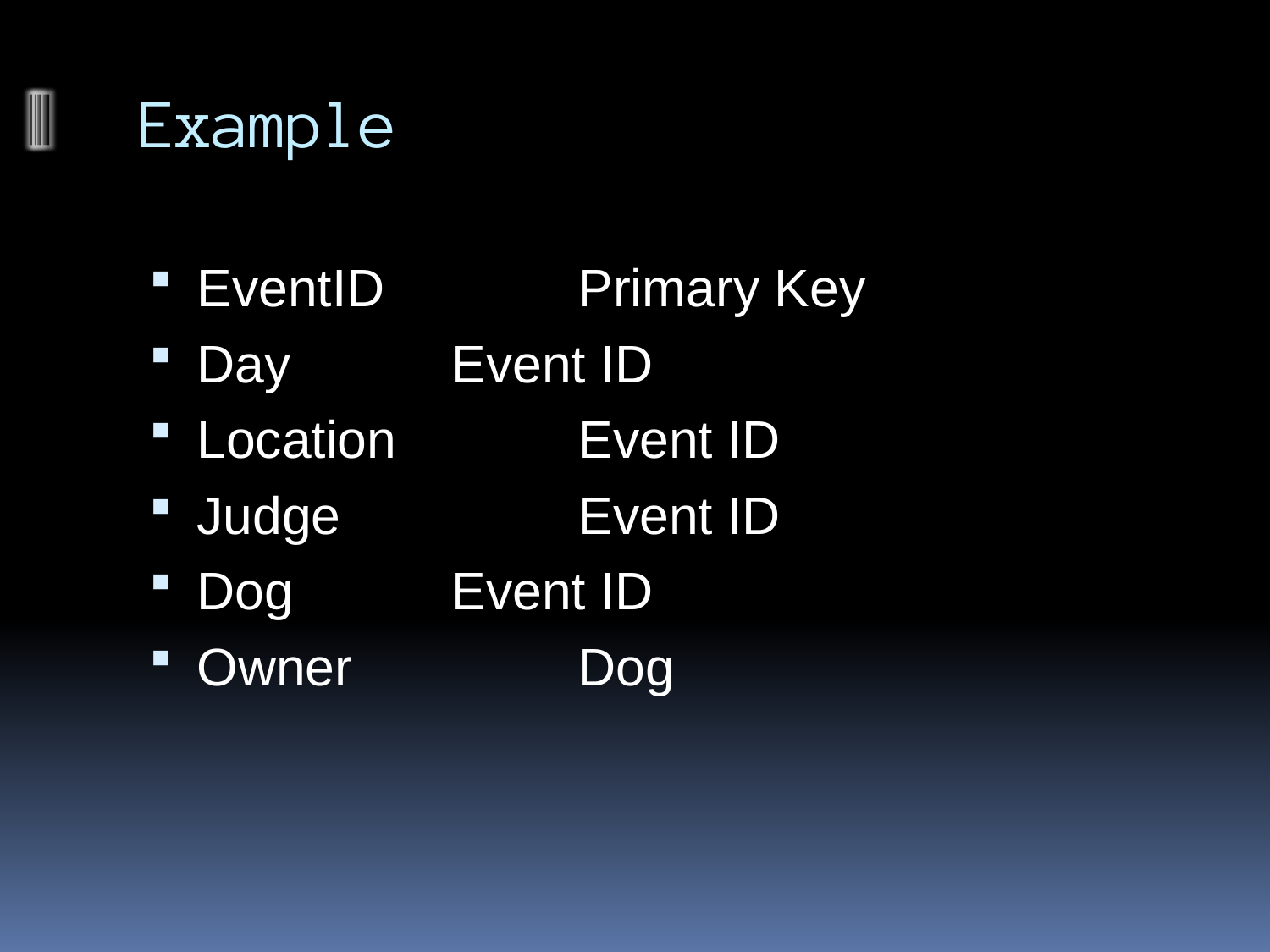

# Example
EventID		Primary Key
Day		Event ID
Location		Event ID
Judge		Event ID
Dog		Event ID
Owner		Dog